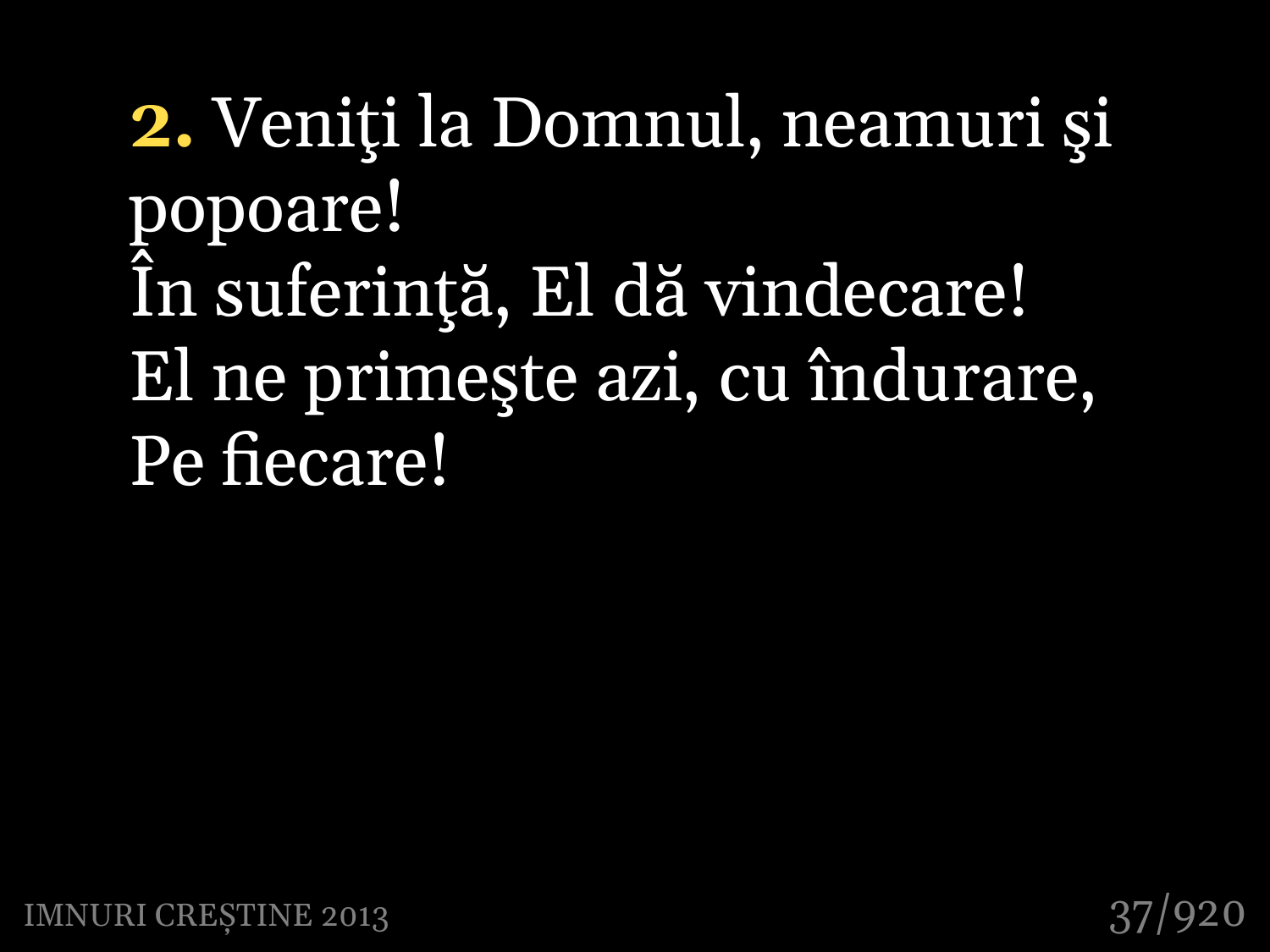

2. Veniţi la Domnul, neamuri şi popoare!
În suferinţă, El dă vindecare!
El ne primeşte azi, cu îndurare,
Pe fiecare!
37/920
IMNURI CREȘTINE 2013